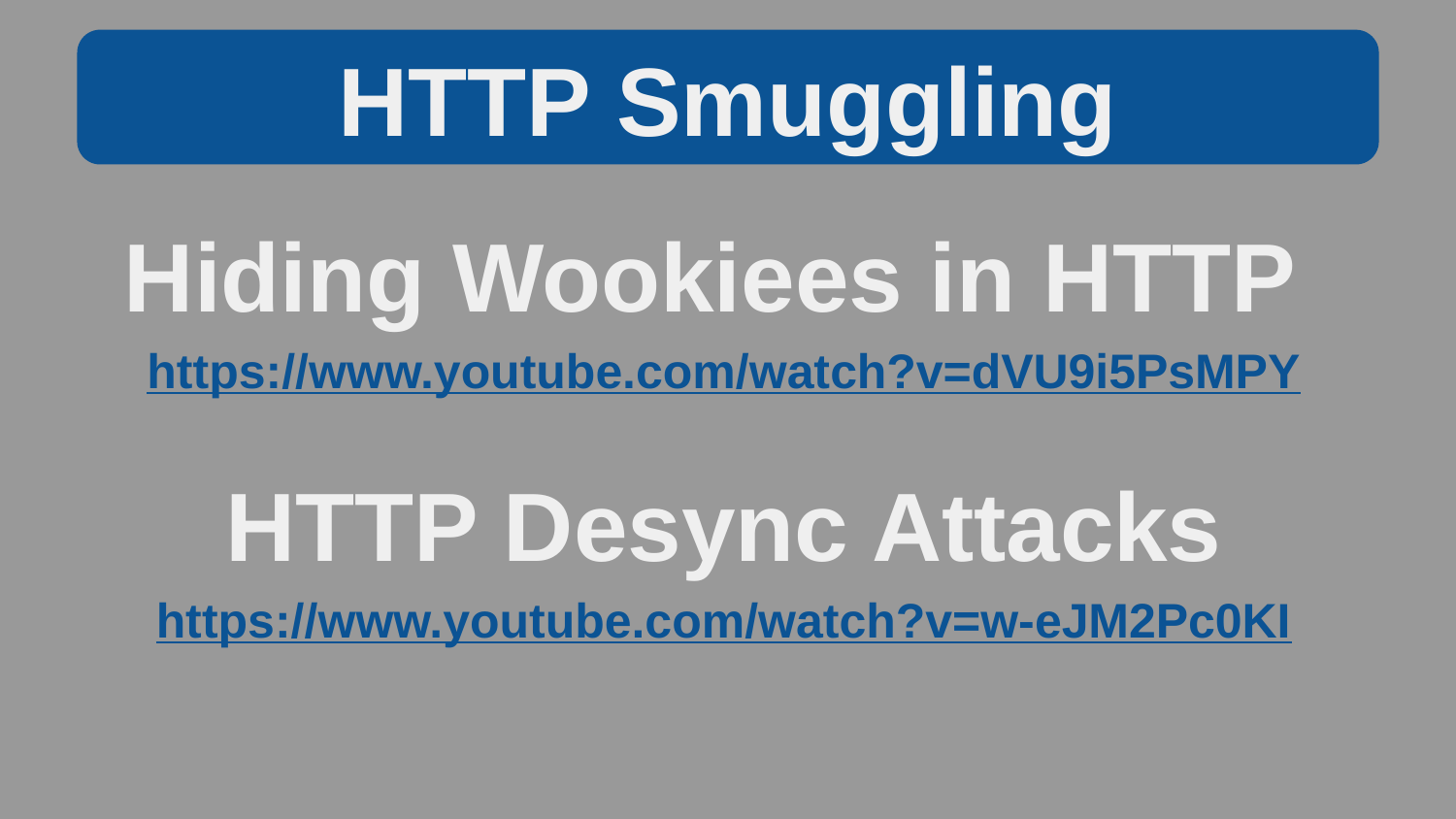

HTTP Smuggling
Hiding Wookiees in HTTP
https://www.youtube.com/watch?v=dVU9i5PsMPY
HTTP Desync Attacks
https://www.youtube.com/watch?v=w-eJM2Pc0KI